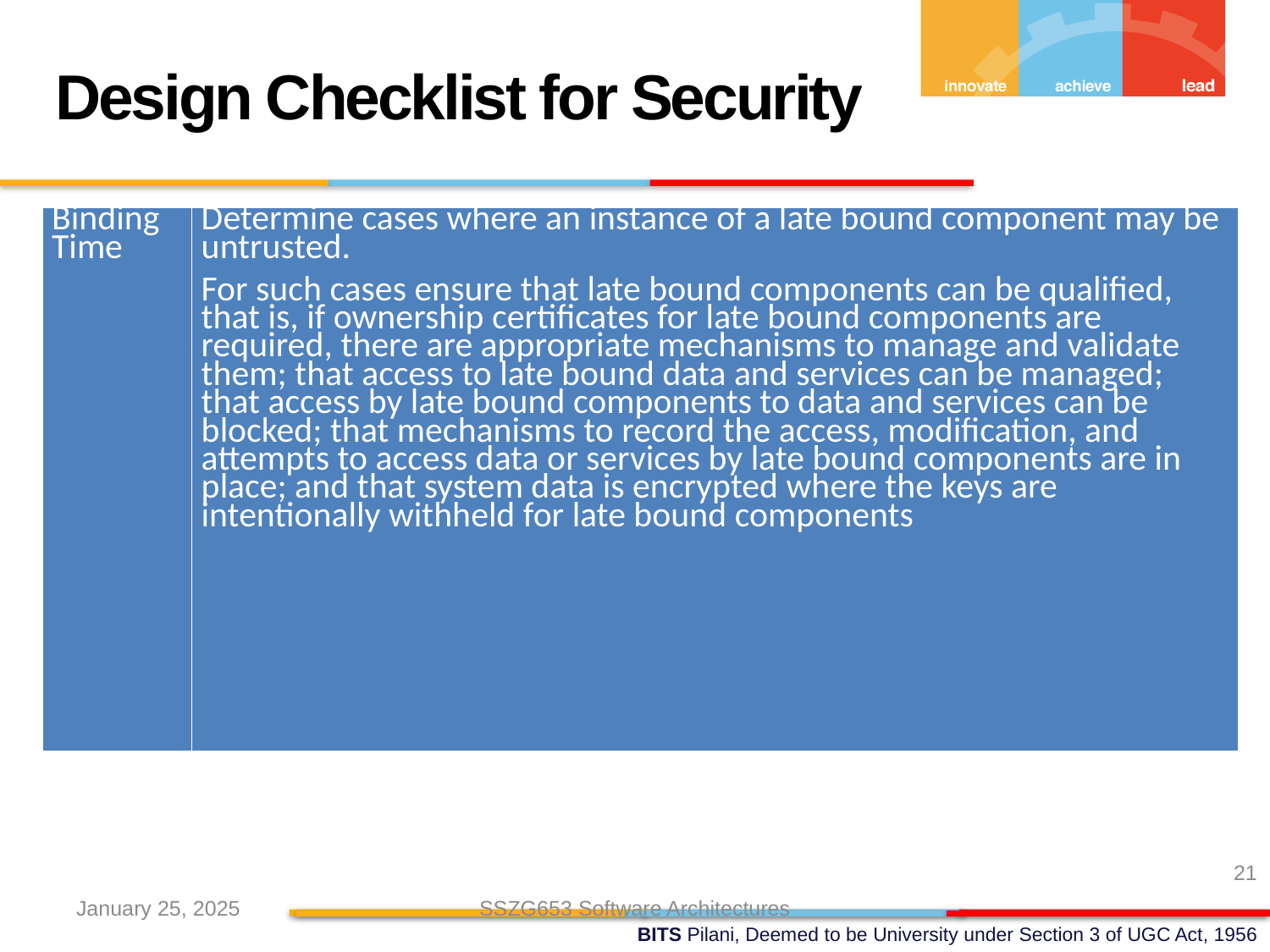

Design Checklist for Security
| Binding Time | Determine cases where an instance of a late bound component may be untrusted. For such cases ensure that late bound components can be qualified, that is, if ownership certificates for late bound components are required, there are appropriate mechanisms to manage and validate them; that access to late bound data and services can be managed; that access by late bound components to data and services can be blocked; that mechanisms to record the access, modification, and attempts to access data or services by late bound components are in place; and that system data is encrypted where the keys are intentionally withheld for late bound components |
| --- | --- |
21
January 25, 2025
SSZG653 Software Architectures